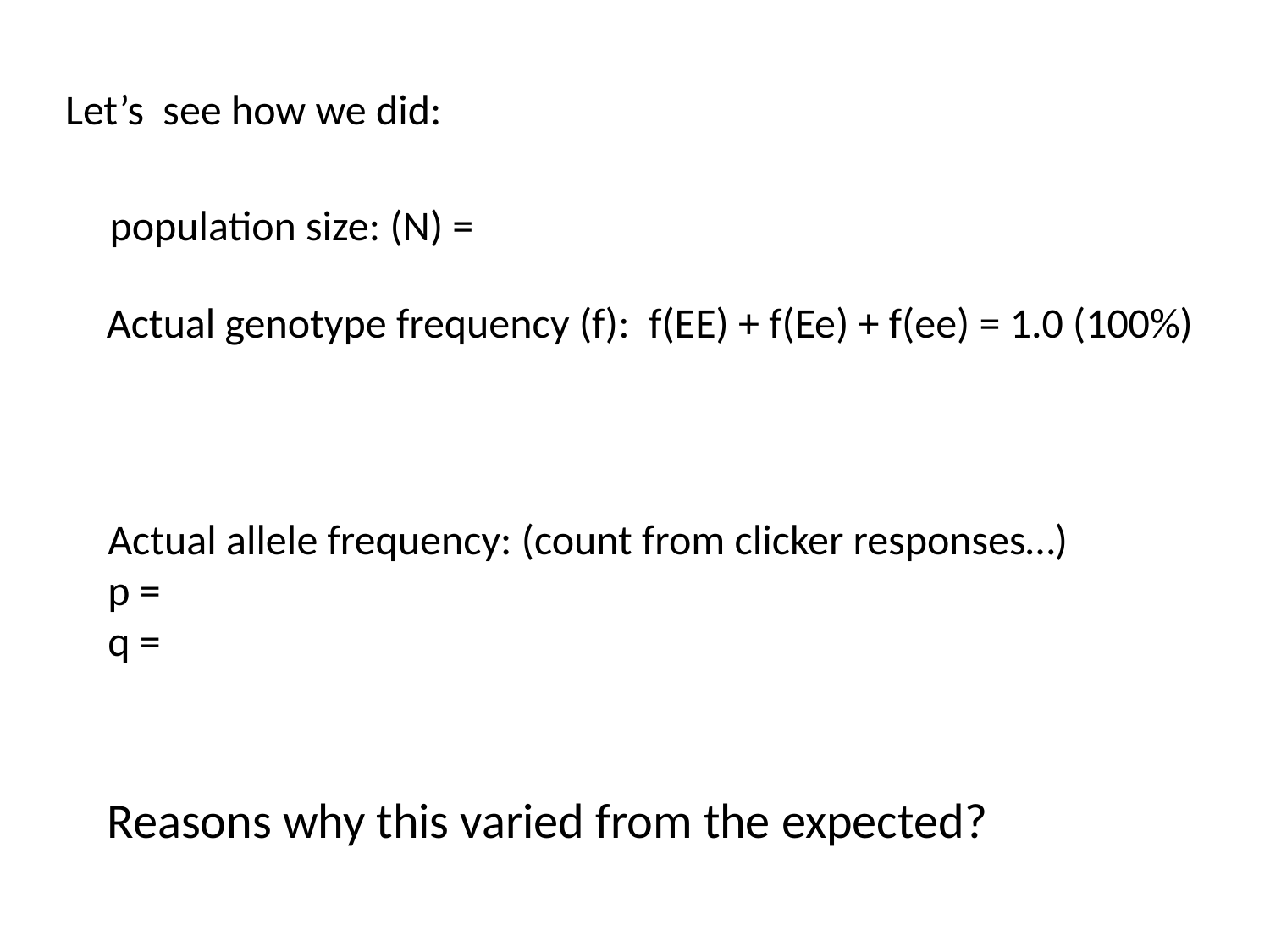

Let’s  see how we did:
population size: (N) =
Actual genotype frequency (f):  f(EE) + f(Ee) + f(ee) = 1.0 (100%)

Actual allele frequency: (count from clicker responses…)
p =
q =
Reasons why this varied from the expected?